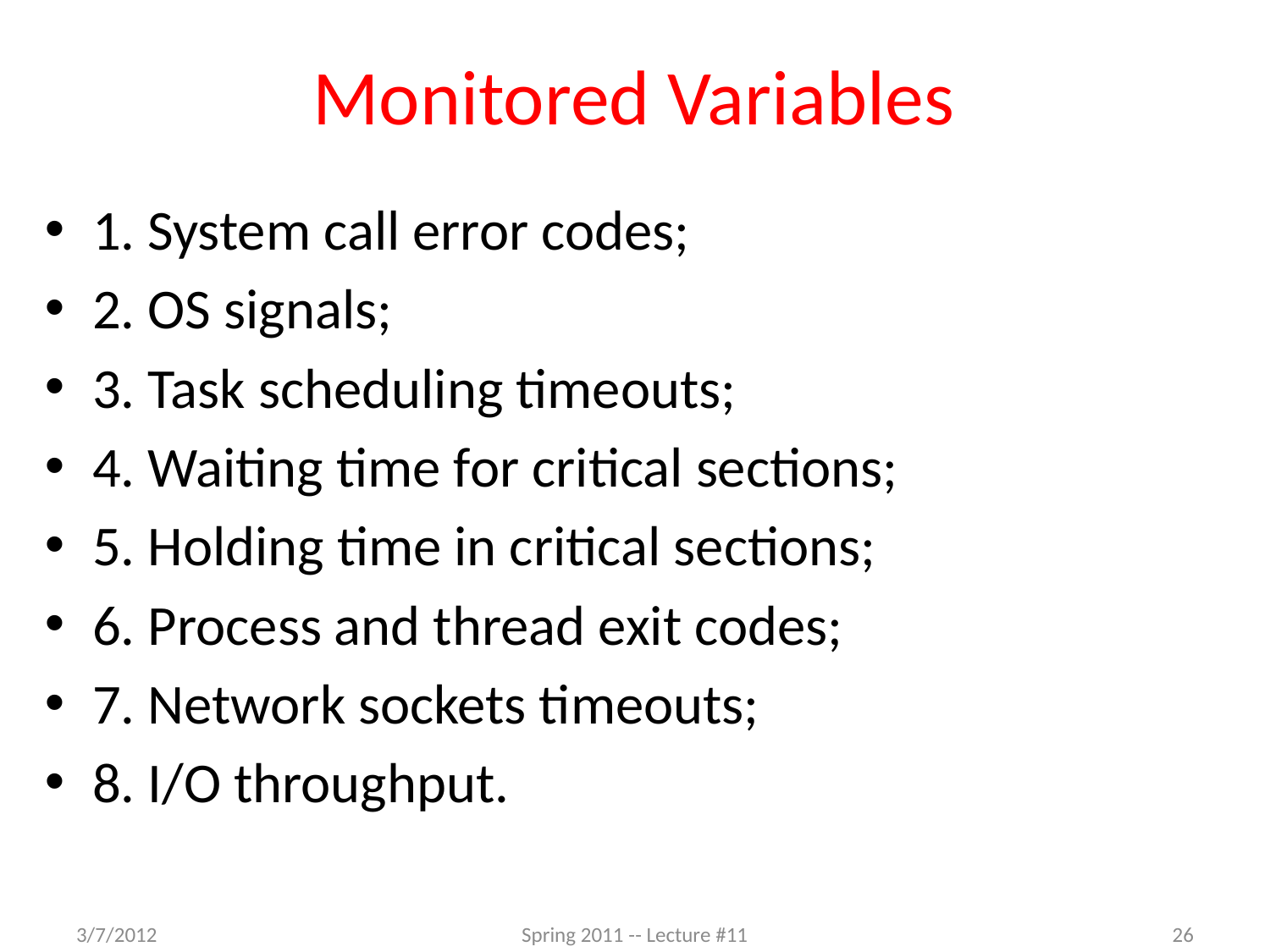

# Monitored Variables
1. System call error codes;
2. OS signals;
3. Task scheduling timeouts;
4. Waiting time for critical sections;
5. Holding time in critical sections;
6. Process and thread exit codes;
7. Network sockets timeouts;
8. I/O throughput.
3/7/2012
Spring 2011 -- Lecture #11
26